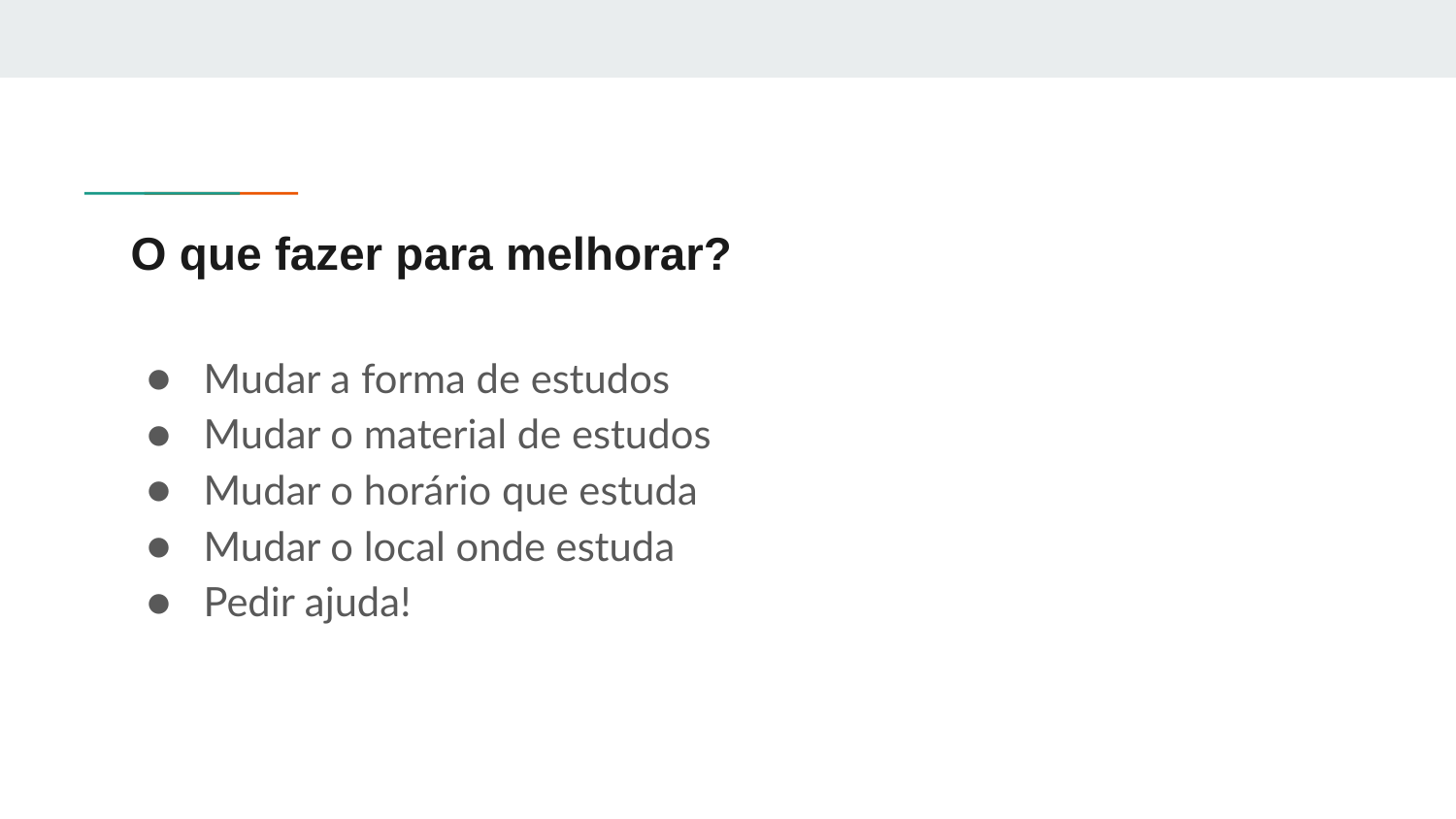

# O que fazer para melhorar?
Mudar a forma de estudos
Mudar o material de estudos
Mudar o horário que estuda
Mudar o local onde estuda
Pedir ajuda!